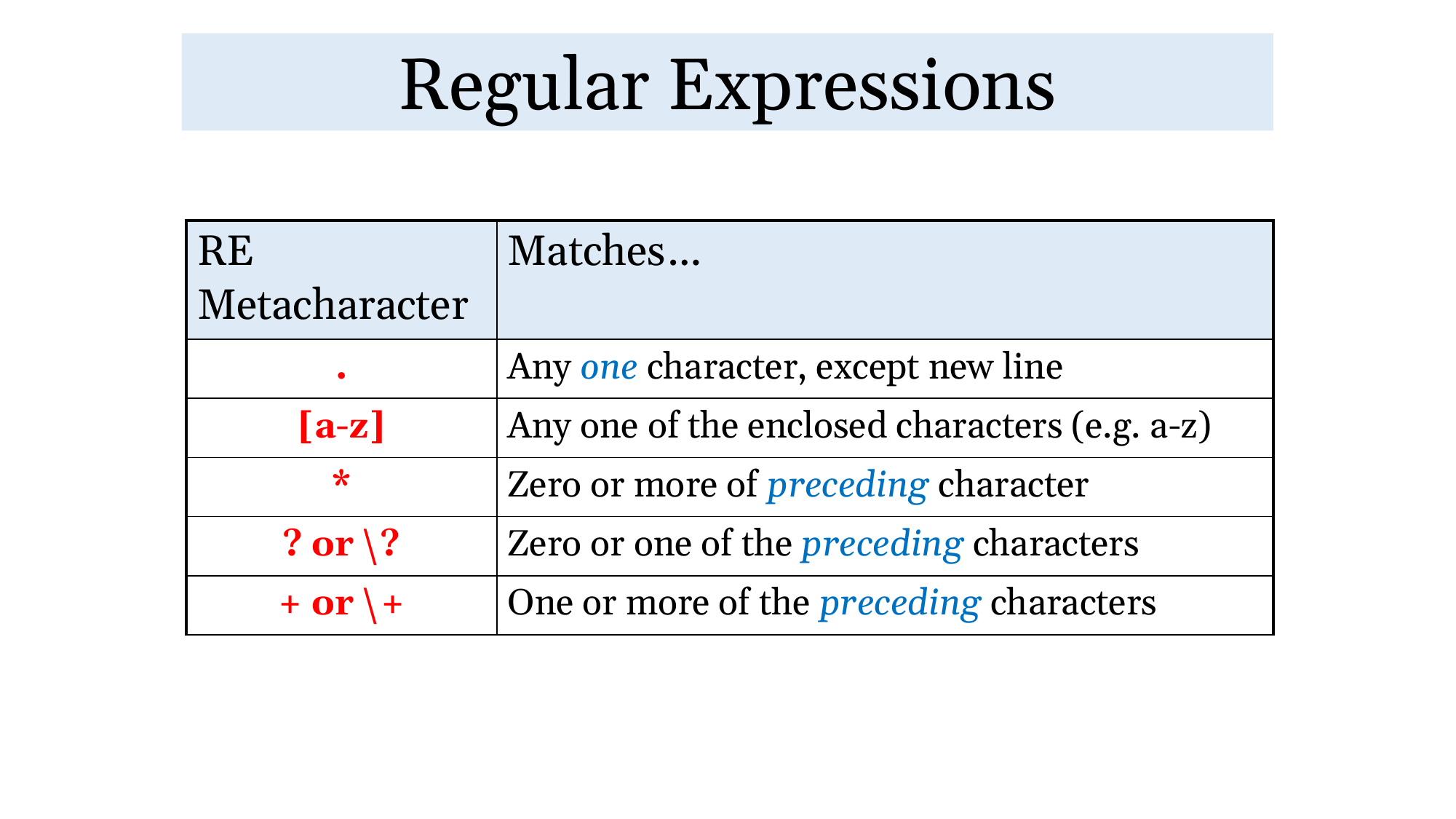

# Regular Expressions

| RE Metacharacter | Matches… |
| --- | --- |
| . | Any one character, except new line |
| [a-z] | Any one of the enclosed characters (e.g. a-z) |
| \* | Zero or more of preceding character |
| ? or \? | Zero or one of the preceding characters |
| + or \+ | One or more of the preceding characters |